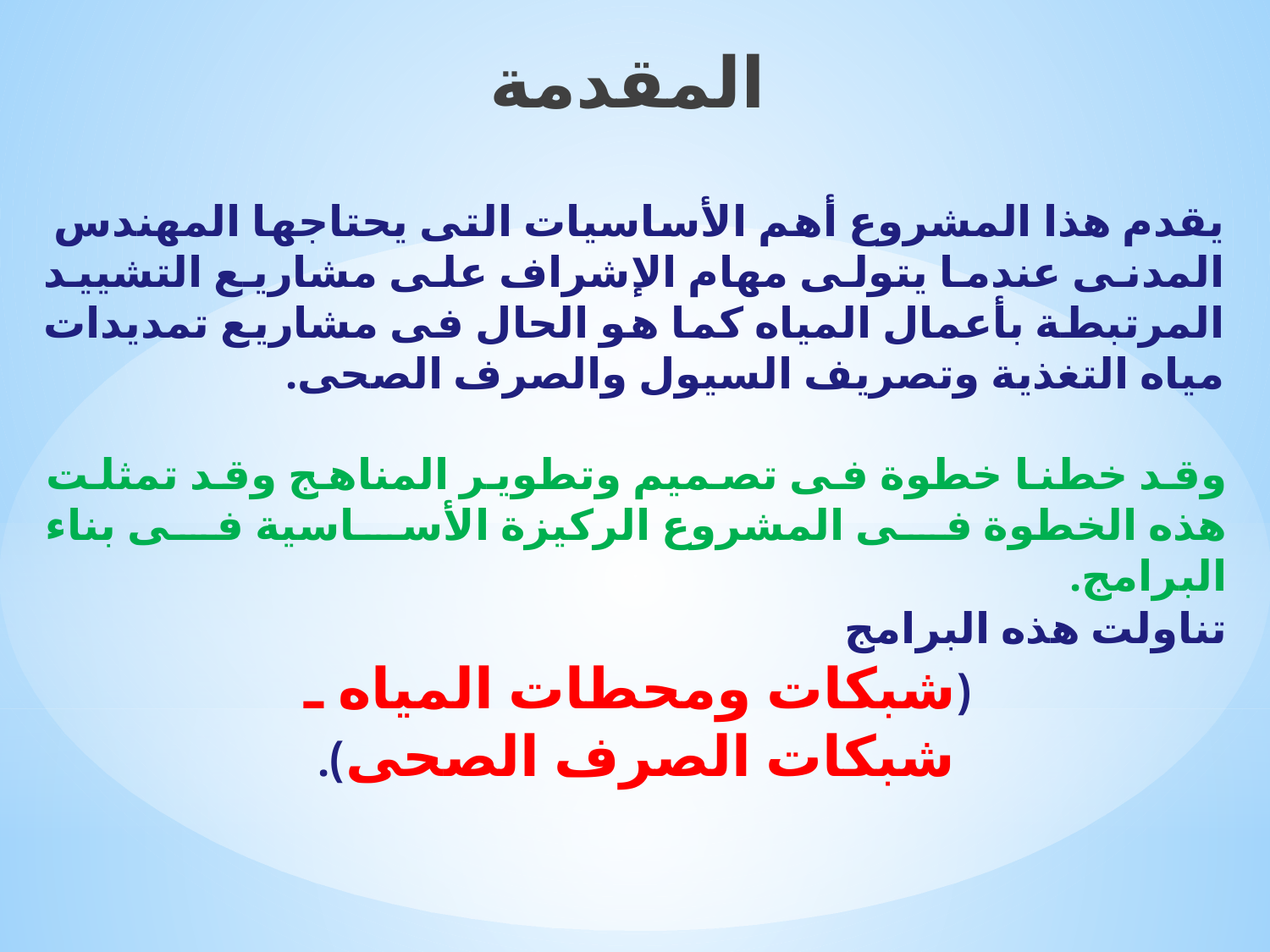

المقدمة
يقدم هذا المشروع أهم الأساسيات التى يحتاجها المهندس  المدنى عندما يتولى مهام الإشراف على مشاريع التشييد المرتبطة بأعمال المياه كما هو الحال فى مشاريع تمديدات مياه التغذية وتصريف السيول والصرف الصحى.
وقد خطنا خطوة فى تصميم وتطوير المناهج وقد تمثلت هذه الخطوة فى المشروع الركيزة الأساسية فى بناء البرامج.
تناولت هذه البرامج
 (شبكات ومحطات المياه ـ
شبكات الصرف الصحى).